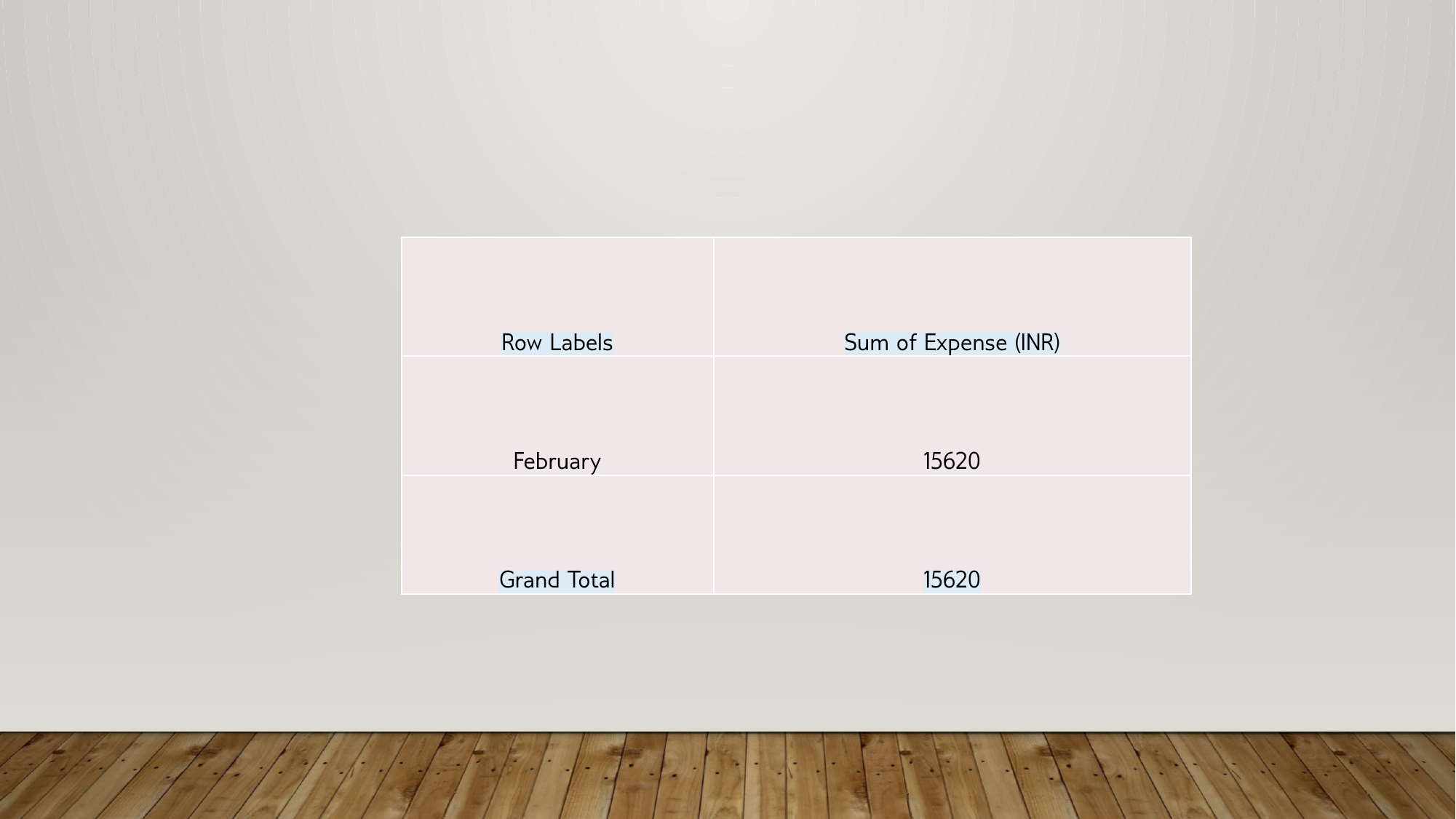

| Row Labels | Sum of Expense (INR) |
| --- | --- |
| February | 15620 |
| Grand Total | 15620 |